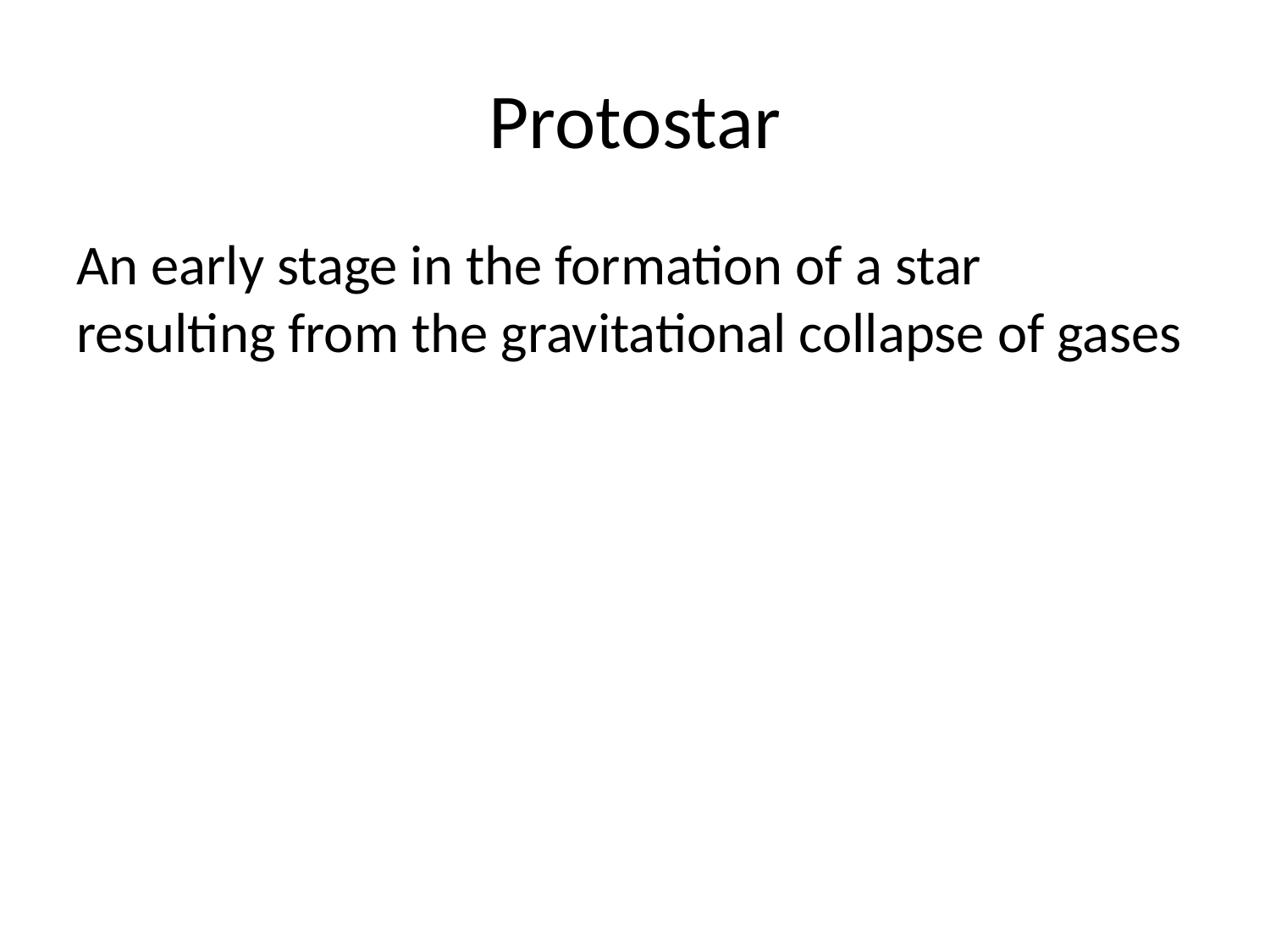

# Protostar
An early stage in the formation of a star resulting from the gravitational collapse of gases